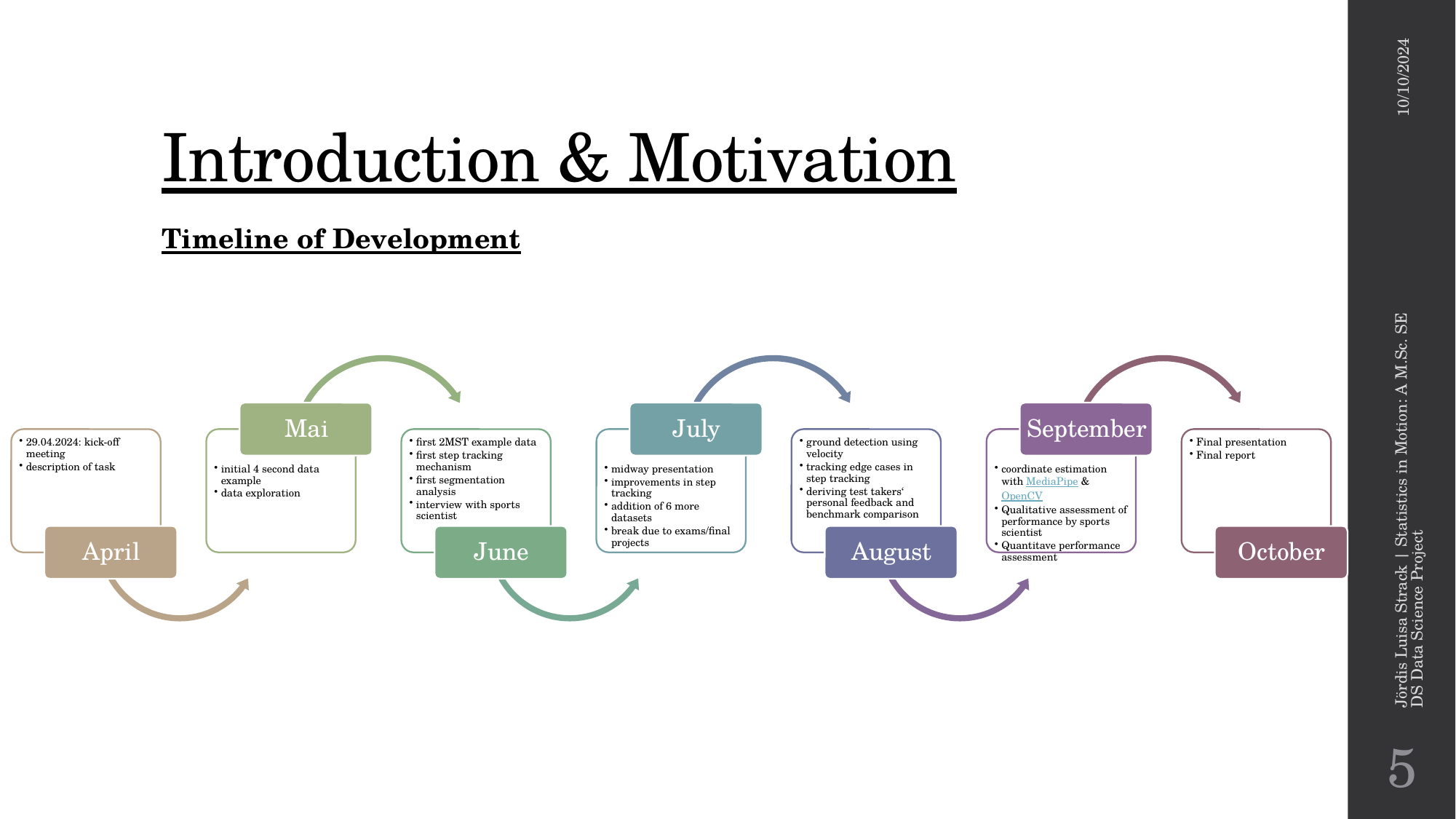

# Introduction & Motivation
10/10/2024
29.04.2024: kick-off meeting
description of task
April
initial 4 second data example
data exploration
Mai
first 2MST example data
first step tracking mechanism
first segmentation analysis
interview with sports scientist
June
midway presentation
improvements in step tracking
addition of 6 more datasets
break due to exams/final projects
July
ground detection using velocity
tracking edge cases in step tracking
deriving test takers‘ personal feedback and benchmark comparison
August
coordinate estimation with MediaPipe & OpenCV
Qualitative assessment of performance by sports scientist
Quantitave performance assessment

September
Final presentation
Final report
October
Timeline of Development
Jördis Luisa Strack | Statistics in Motion: A M.Sc. SEDS Data Science Project
5